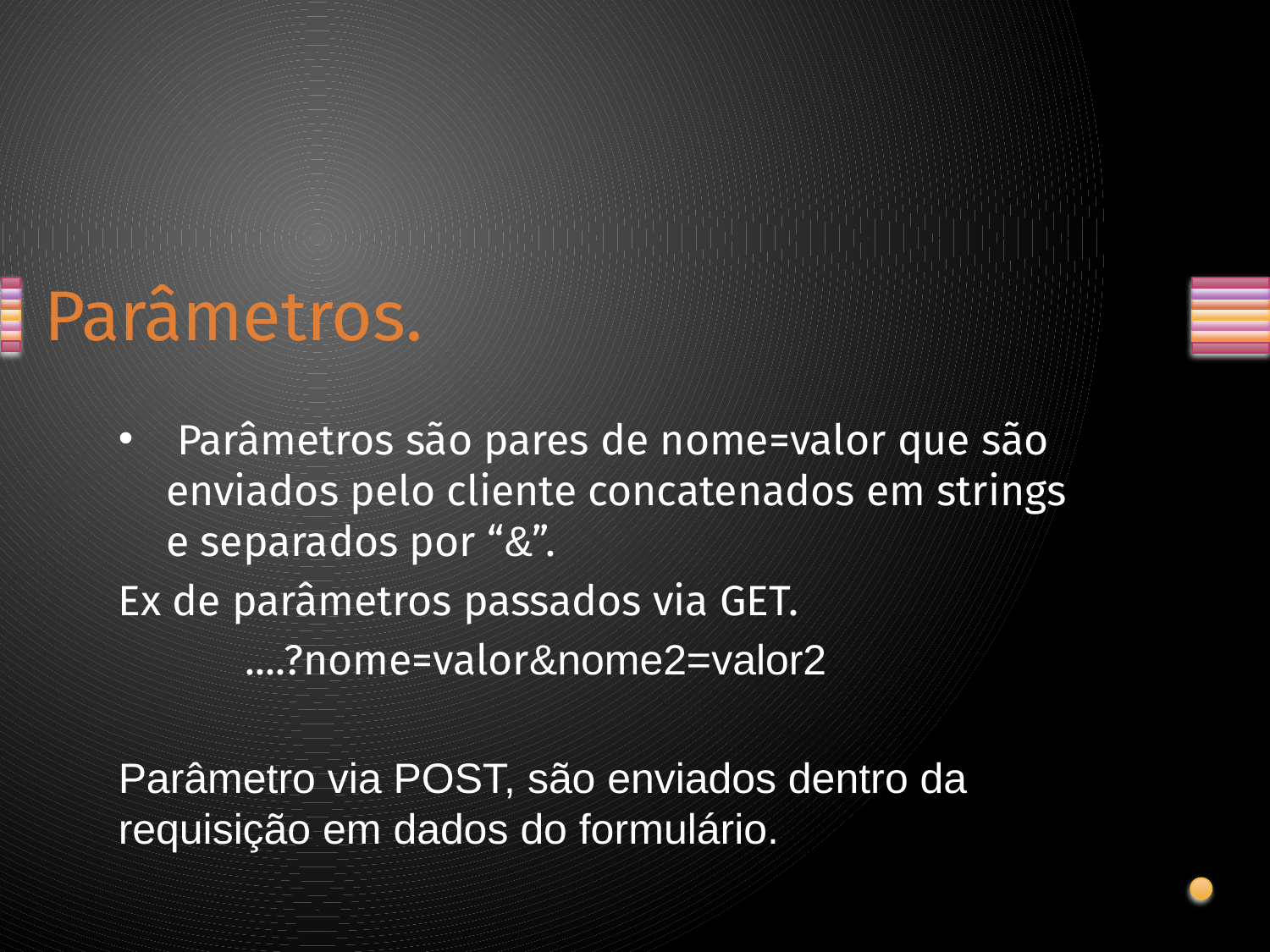

# Parâmetros.
 Parâmetros são pares de nome=valor que são enviados pelo cliente concatenados em strings e separados por “&”.
Ex de parâmetros passados via GET.
	....?nome=valor&nome2=valor2

Parâmetro via POST, são enviados dentro da requisição em dados do formulário.